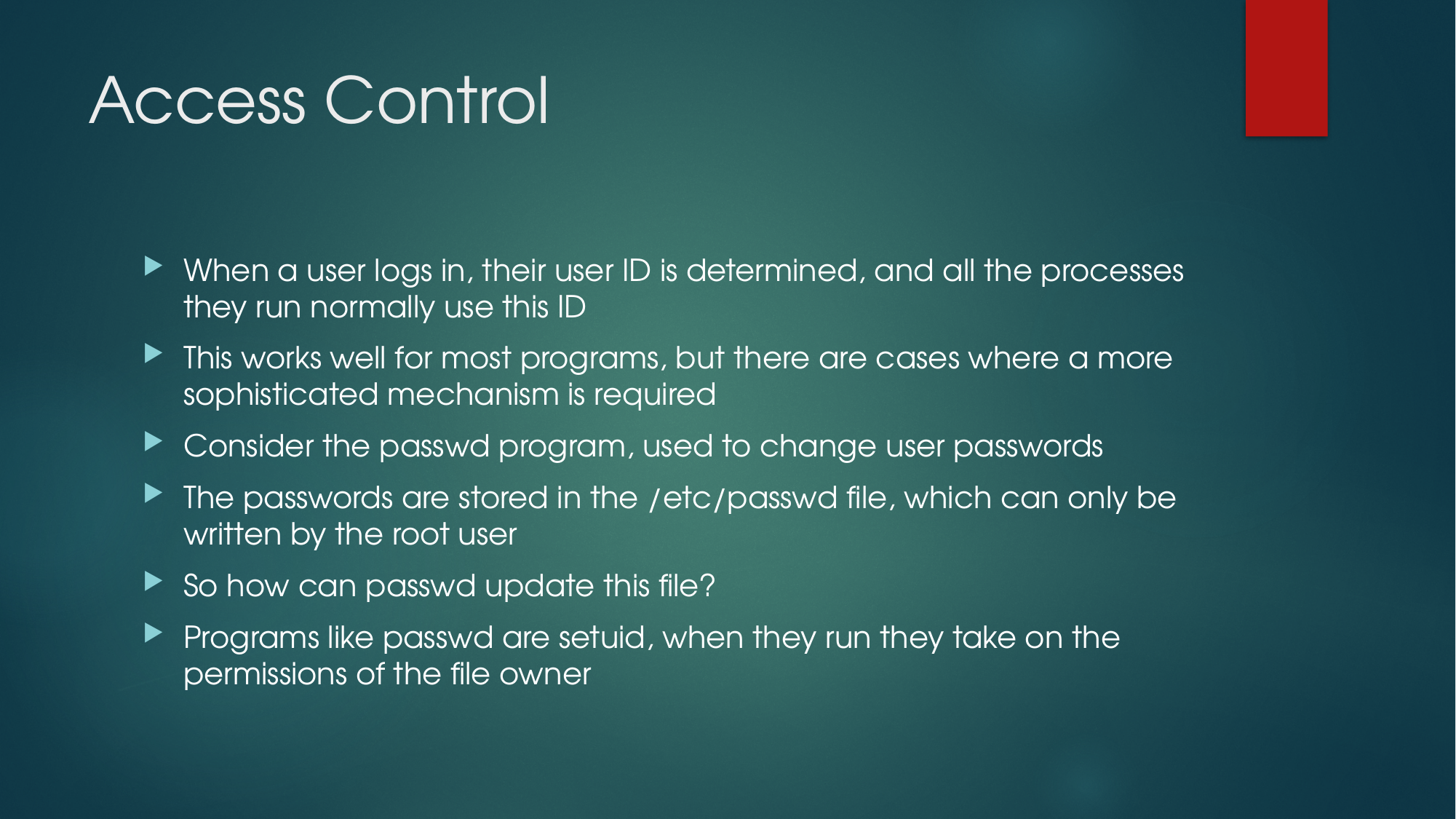

# Access Control
When a user logs in, their user ID is determined, and all the processes they run normally use this ID
This works well for most programs, but there are cases where a more sophisticated mechanism is required
Consider the passwd program, used to change user passwords
The passwords are stored in the /etc/passwd file, which can only be written by the root user
So how can passwd update this file?
Programs like passwd are setuid, when they run they take on the permissions of the file owner